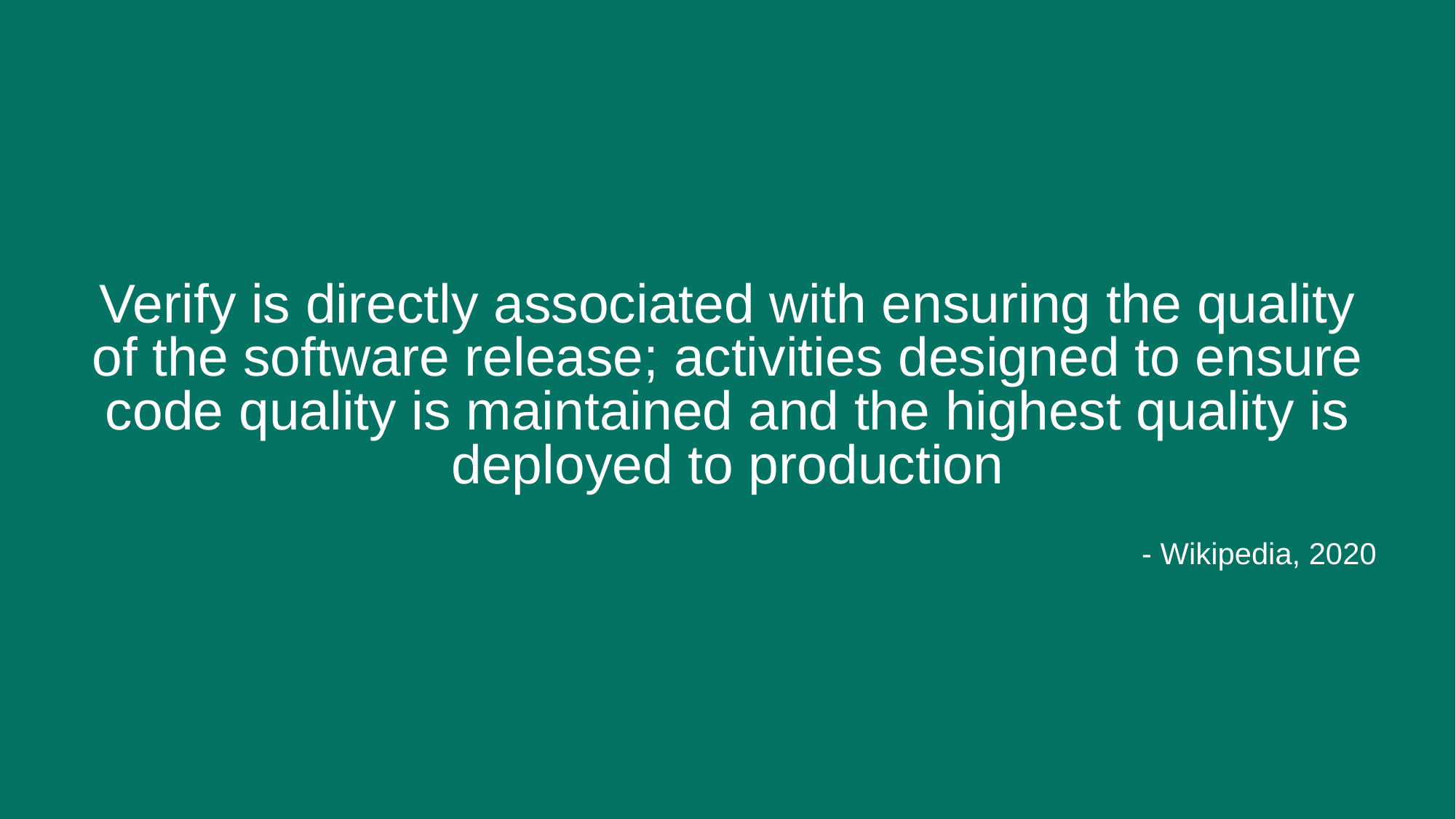

Verify is directly associated with ensuring the quality of the software release; activities designed to ensure code quality is maintained and the highest quality is deployed to production
- Wikipedia, 2020